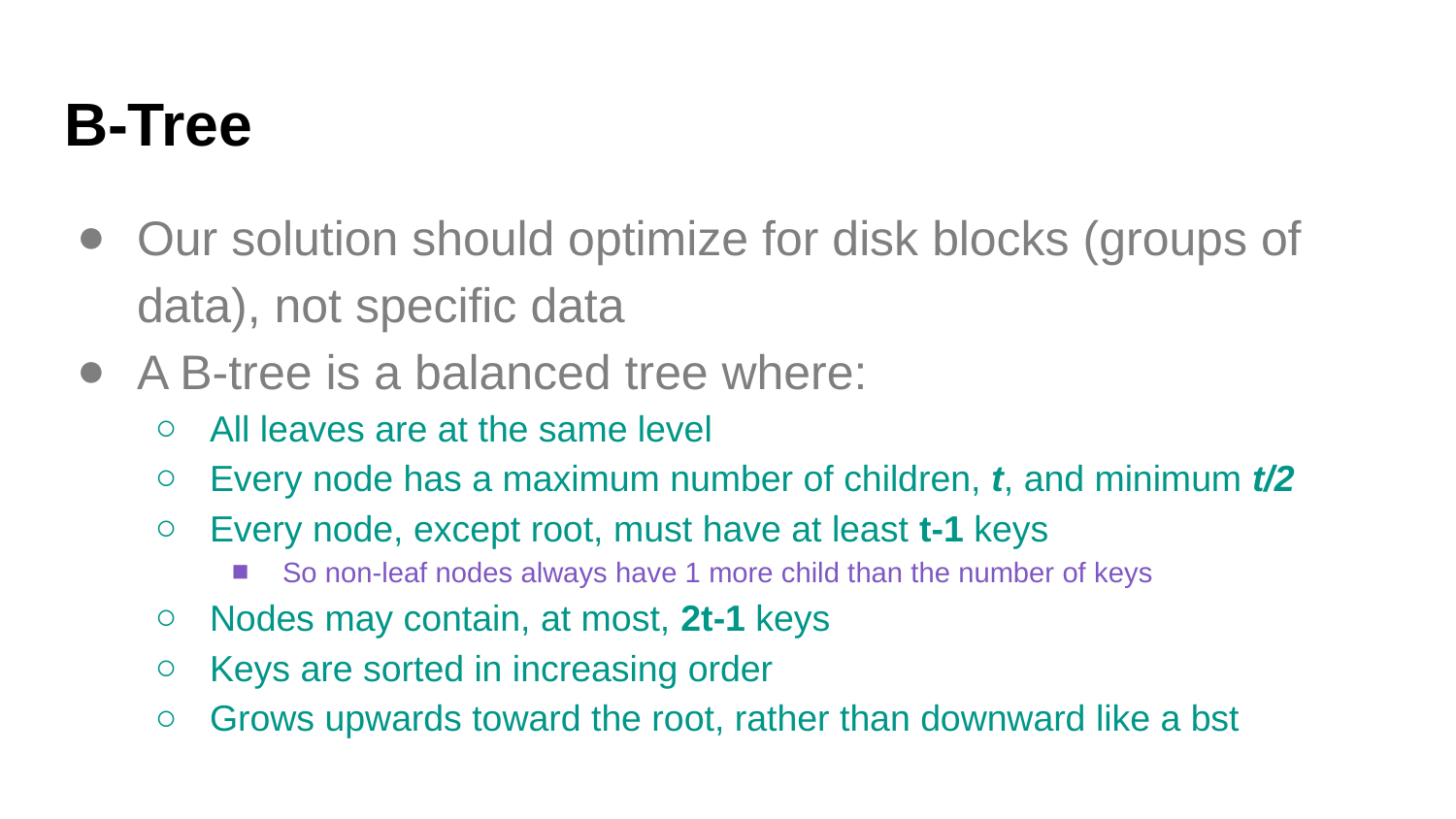

# B-Tree
Our solution should optimize for disk blocks (groups of data), not specific data
A B-tree is a balanced tree where:
All leaves are at the same level
Every node has a maximum number of children, t, and minimum t/2
Every node, except root, must have at least t-1 keys
So non-leaf nodes always have 1 more child than the number of keys
Nodes may contain, at most, 2t-1 keys
Keys are sorted in increasing order
Grows upwards toward the root, rather than downward like a bst